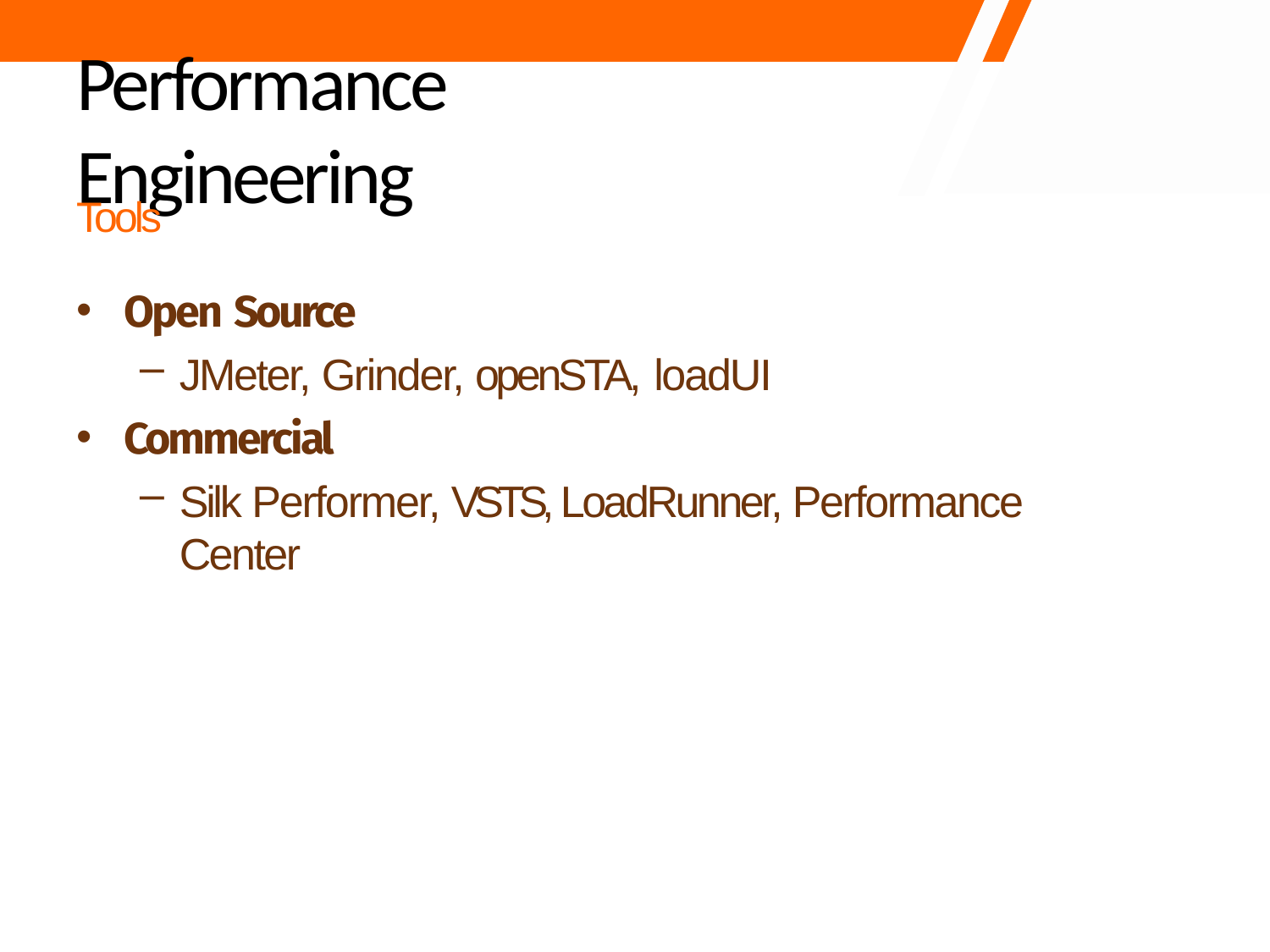

# Performance Engineering
Tools

Open Source
JMeter, Grinder, openSTA, loadUI
Commercial
Silk Performer, VSTS, LoadRunner, Performance Center